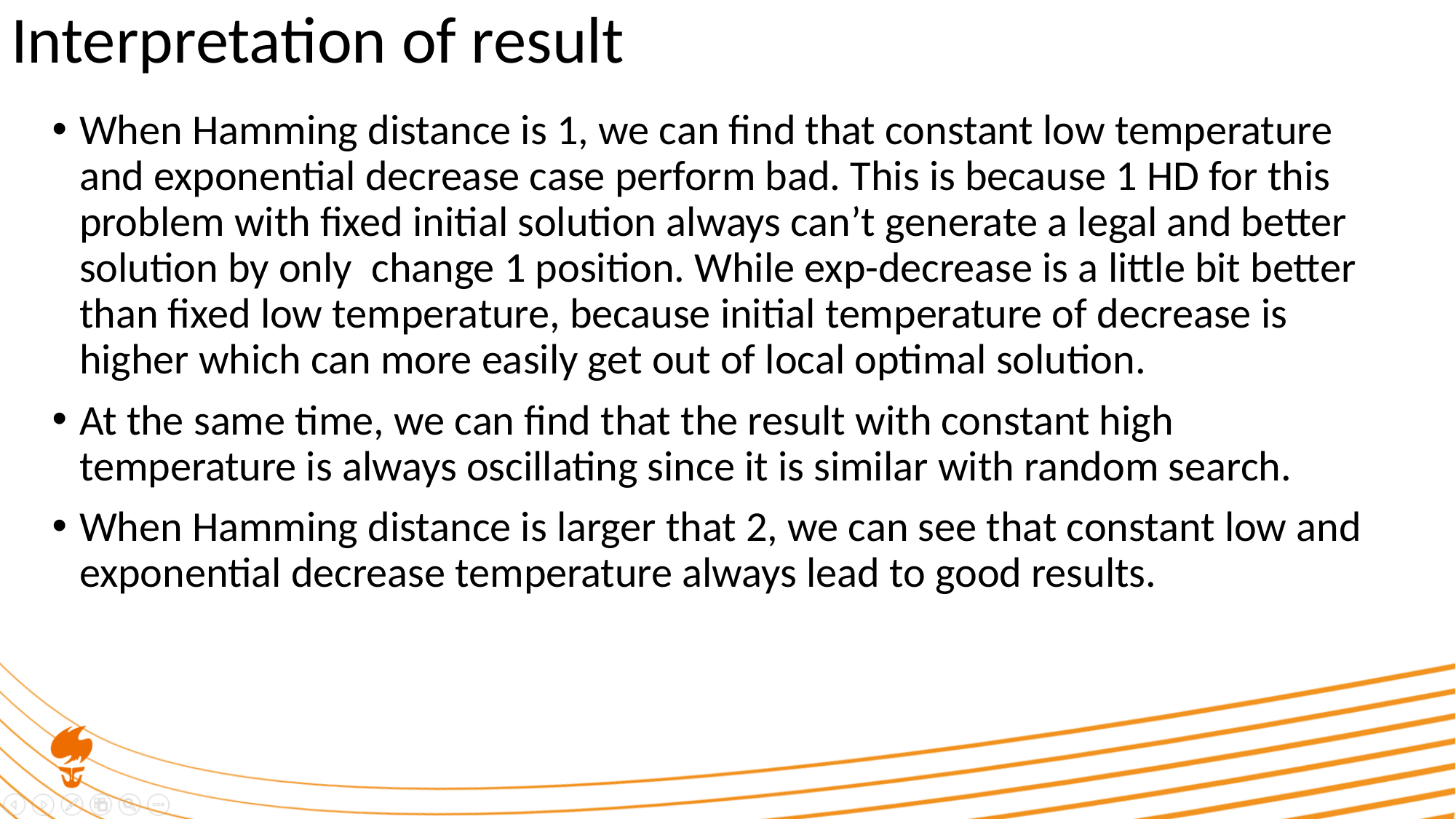

# Interpretation of result
When Hamming distance is 1, we can find that constant low temperature and exponential decrease case perform bad. This is because 1 HD for this problem with fixed initial solution always can’t generate a legal and better solution by only  change 1 position. While exp-decrease is a little bit better than fixed low temperature, because initial temperature of decrease is higher which can more easily get out of local optimal solution.
At the same time, we can find that the result with constant high temperature is always oscillating since it is similar with random search.
When Hamming distance is larger that 2, we can see that constant low and exponential decrease temperature always lead to good results.